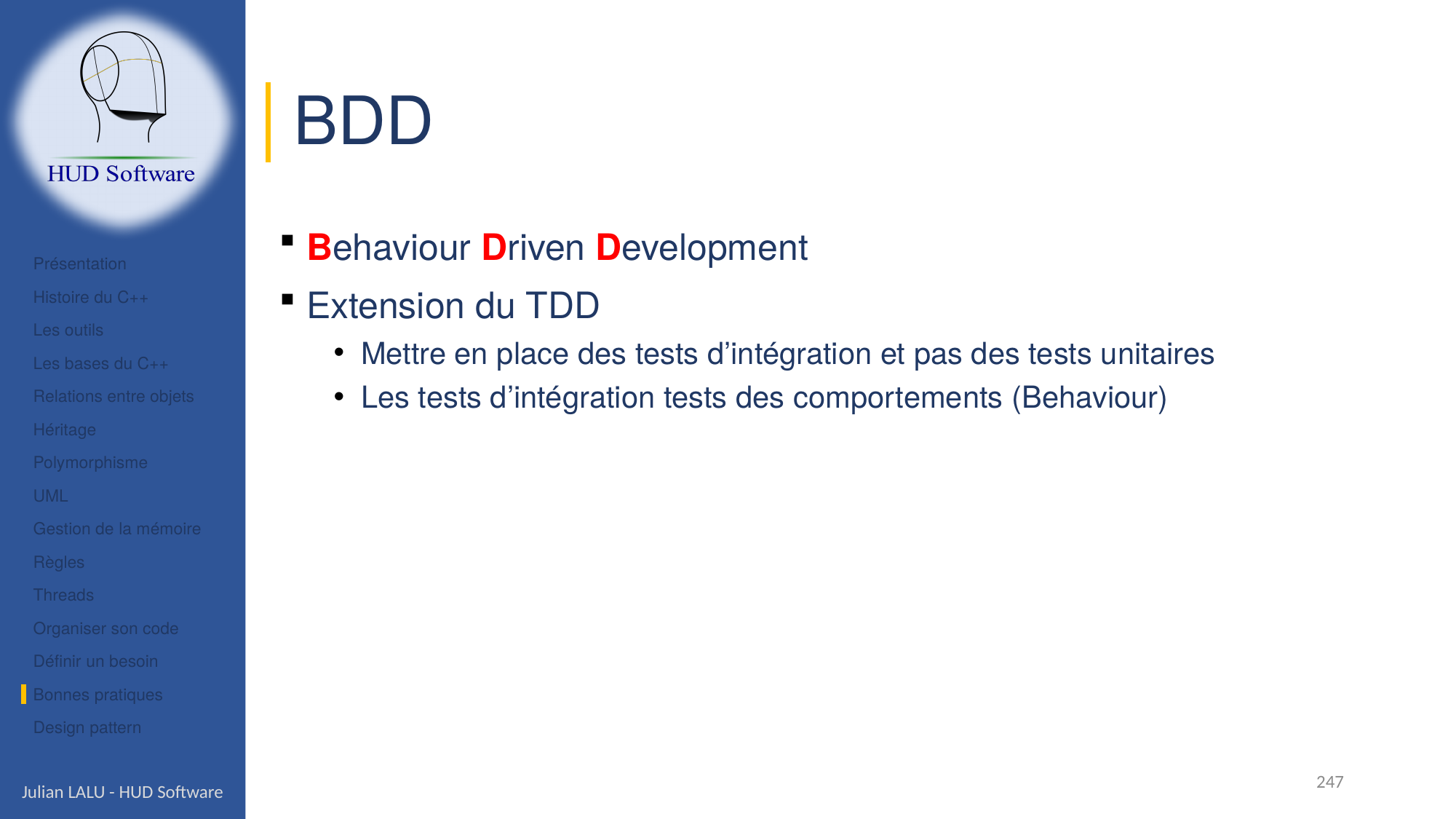

# BDD
Behaviour Driven Development
Extension du TDD
Mettre en place des tests d’intégration et pas des tests unitaires
Les tests d’intégration tests des comportements (Behaviour)
Présentation
Histoire du C++
Les outils
Les bases du C++
Relations entre objets
Héritage
Polymorphisme
UML
Gestion de la mémoire
Règles
Threads
Organiser son code
Définir un besoin
Bonnes pratiques
Design pattern
247